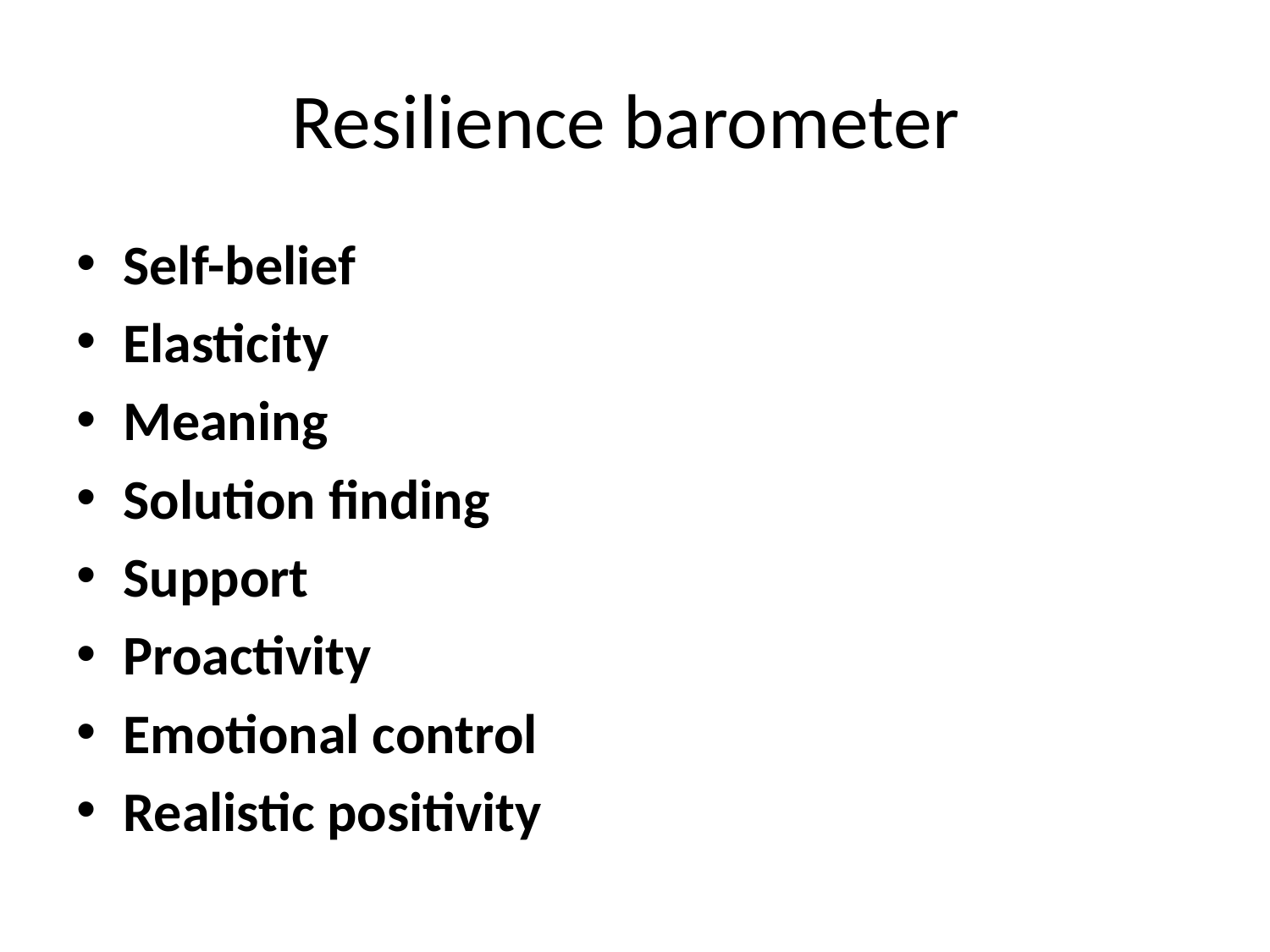

# Resilience barometer
Self-belief
Elasticity
Meaning
Solution finding
Support
Proactivity
Emotional control
Realistic positivity